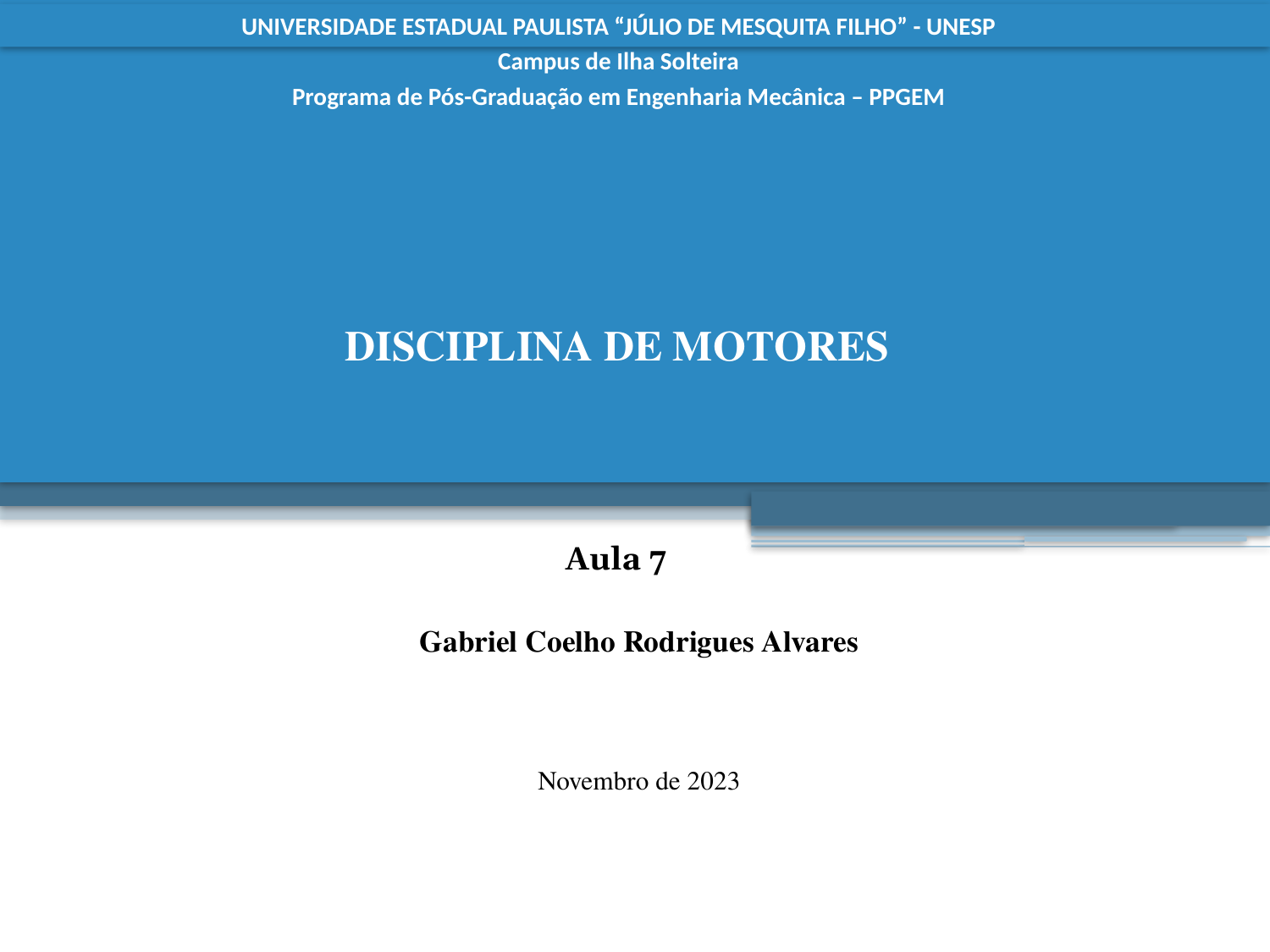

# DISCIPLINA DE MOTORES
Aula 7
Gabriel Coelho Rodrigues Alvares

Novembro de 2023